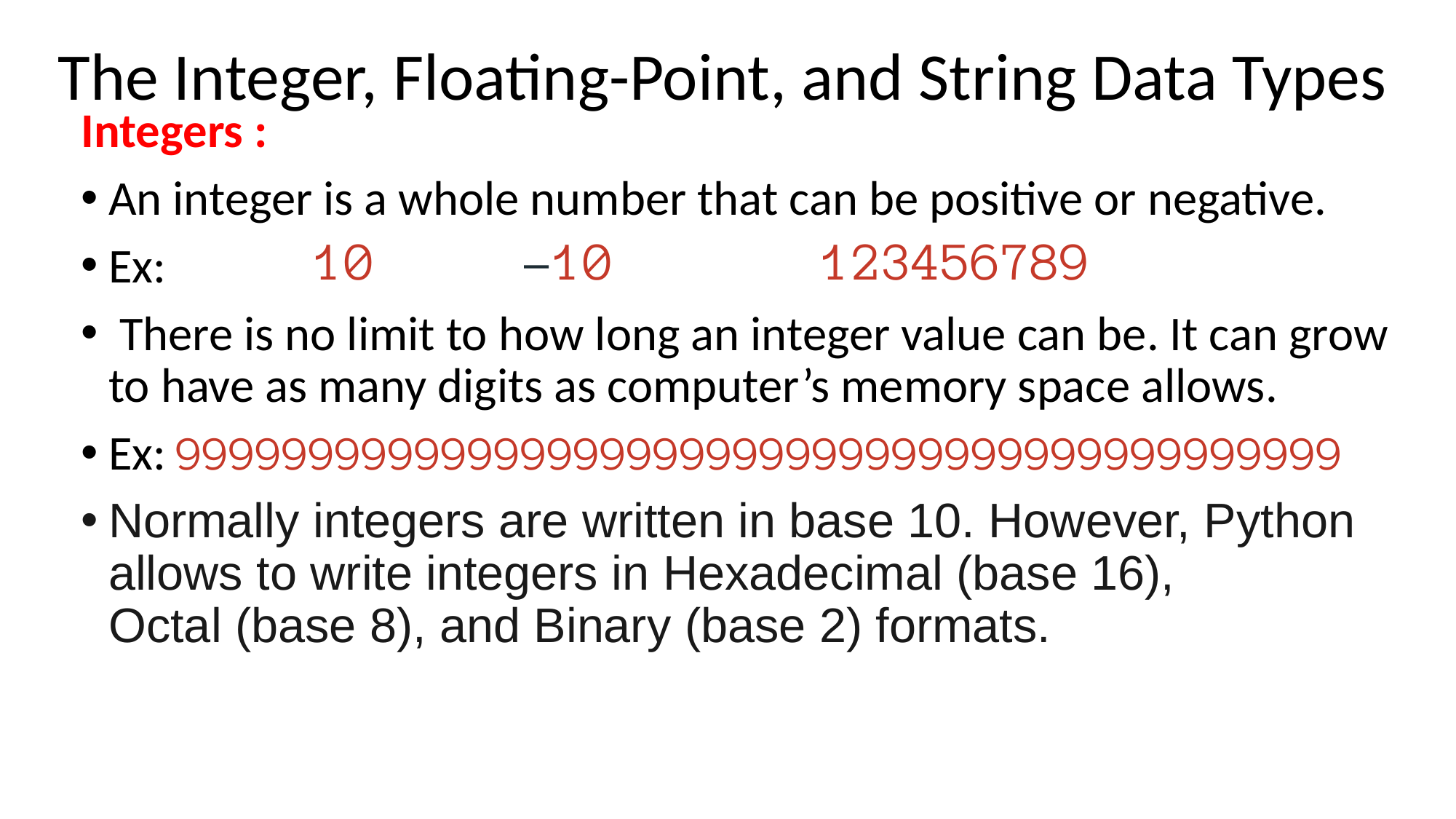

# The Integer, Floating-Point, and String Data Types
Integers :
An integer is a whole number that can be positive or negative.
Ex:
 There is no limit to how long an integer value can be. It can grow to have as many digits as computer’s memory space allows.
Ex: 99999999999999999999999999999999999999999999
Normally integers are written in base 10. However, Python allows to write integers in Hexadecimal (base 16),  Octal (base 8), and Binary (base 2) formats.

 10     -10       123456789